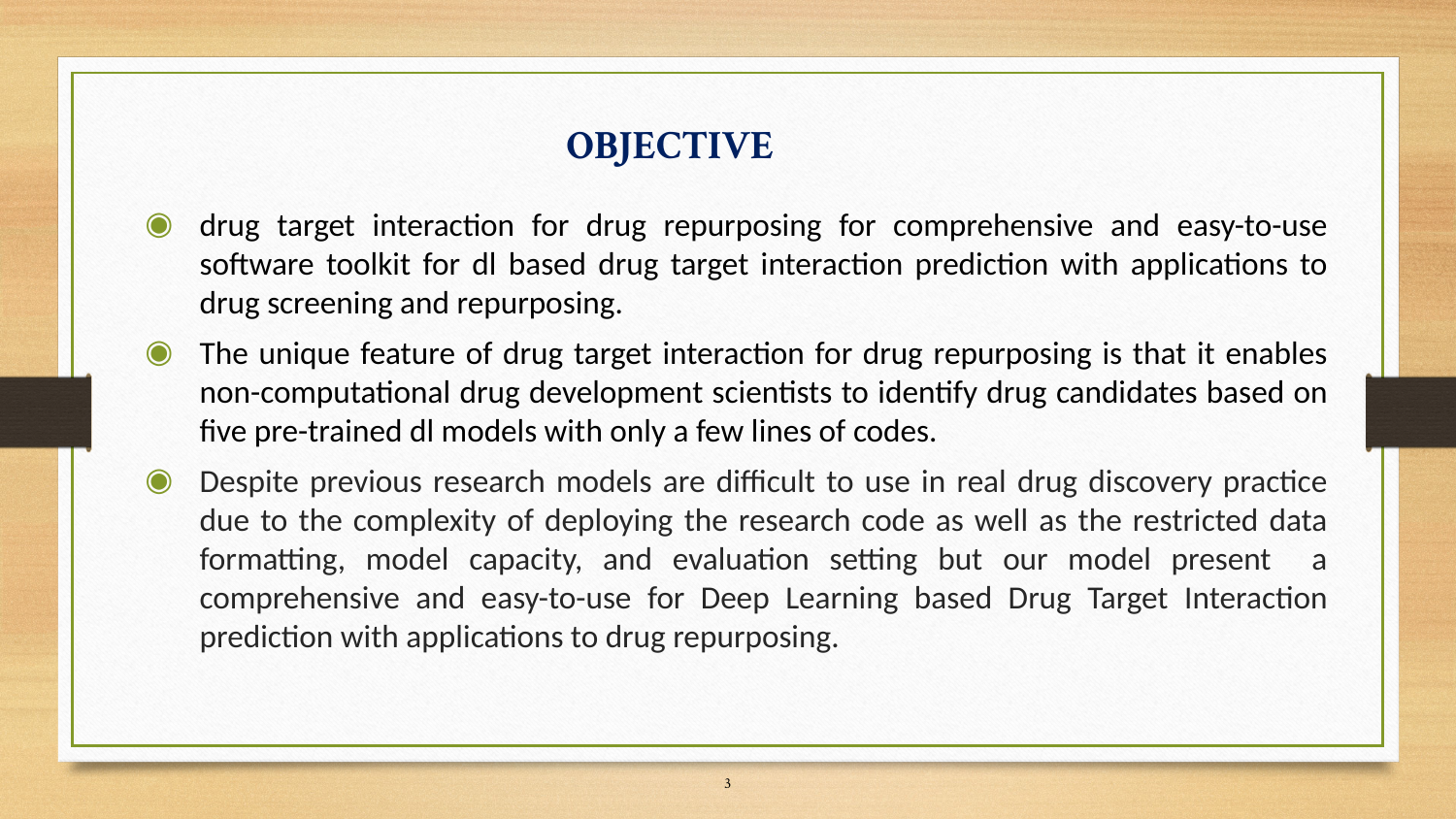

# OBJECTIVE
drug target interaction for drug repurposing for comprehensive and easy-to-use software toolkit for dl based drug target interaction prediction with applications to drug screening and repurposing.
The unique feature of drug target interaction for drug repurposing is that it enables non-computational drug development scientists to identify drug candidates based on five pre-trained dl models with only a few lines of codes.
Despite previous research models are difficult to use in real drug discovery practice due to the complexity of deploying the research code as well as the restricted data formatting, model capacity, and evaluation setting but our model present  a comprehensive and easy-to-use for Deep Learning based Drug Target Interaction prediction with applications to drug repurposing.

3